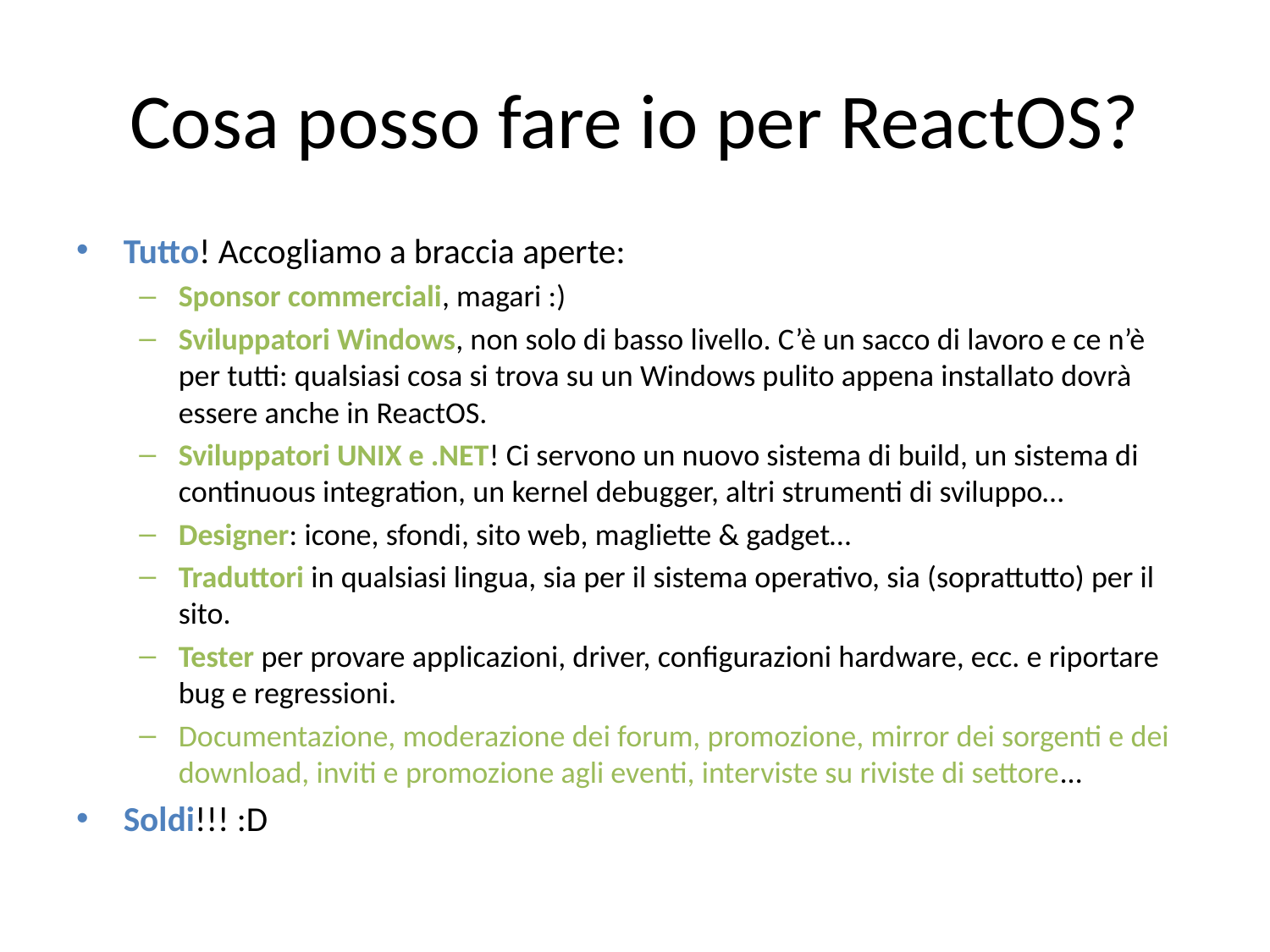

# Cosa posso fare io per ReactOS?
Tutto! Accogliamo a braccia aperte:
Sponsor commerciali, magari :)
Sviluppatori Windows, non solo di basso livello. C’è un sacco di lavoro e ce n’è per tutti: qualsiasi cosa si trova su un Windows pulito appena installato dovrà essere anche in ReactOS.
Sviluppatori UNIX e .NET! Ci servono un nuovo sistema di build, un sistema di continuous integration, un kernel debugger, altri strumenti di sviluppo…
Designer: icone, sfondi, sito web, magliette & gadget…
Traduttori in qualsiasi lingua, sia per il sistema operativo, sia (soprattutto) per il sito.
Tester per provare applicazioni, driver, configurazioni hardware, ecc. e riportare bug e regressioni.
Documentazione, moderazione dei forum, promozione, mirror dei sorgenti e dei download, inviti e promozione agli eventi, interviste su riviste di settore…
Soldi!!! :D